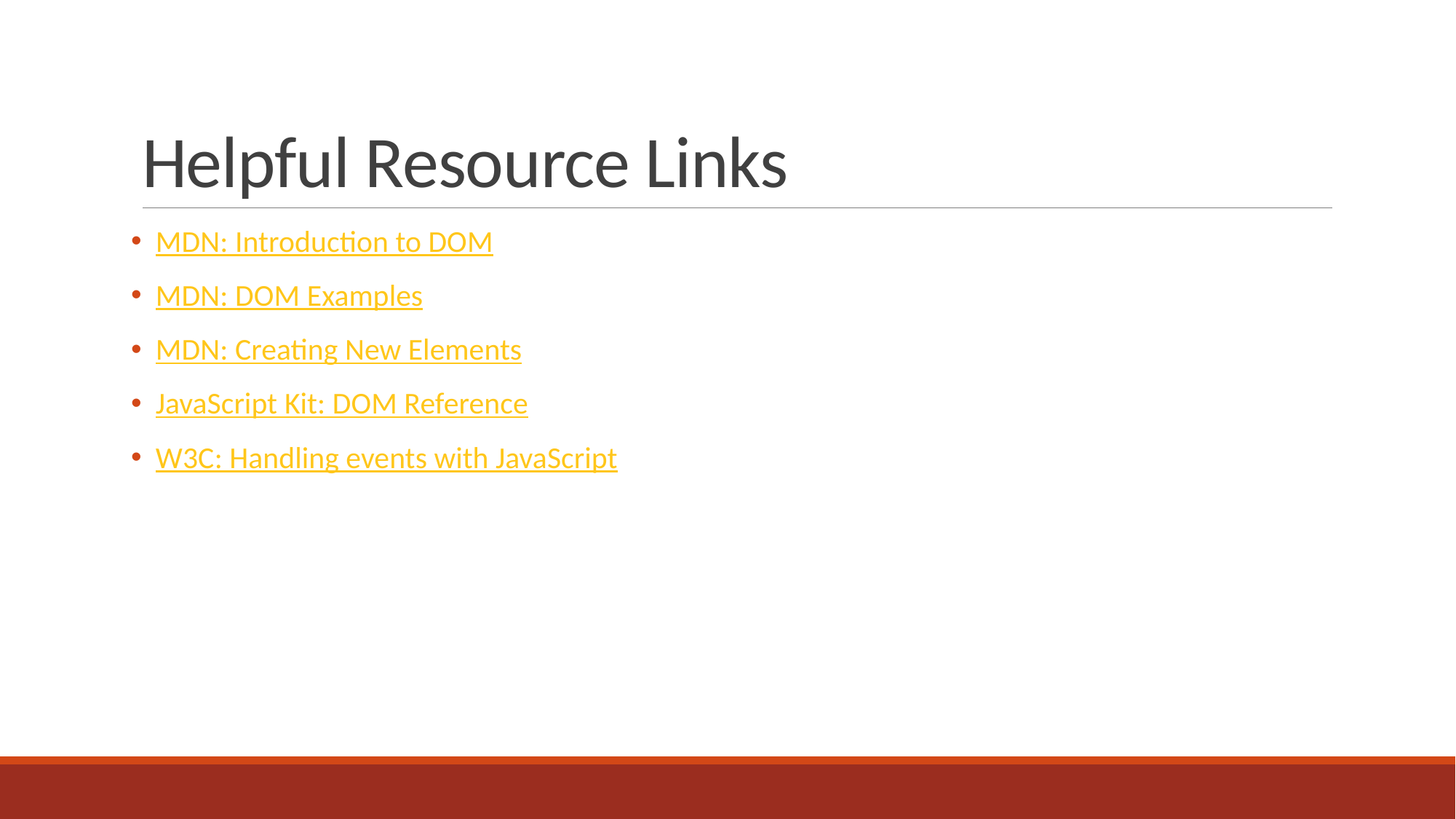

# Helpful Resource Links
  MDN: Introduction to DOM
  MDN: DOM Examples
  MDN: Creating New Elements
  JavaScript Kit: DOM Reference
  W3C: Handling events with JavaScript